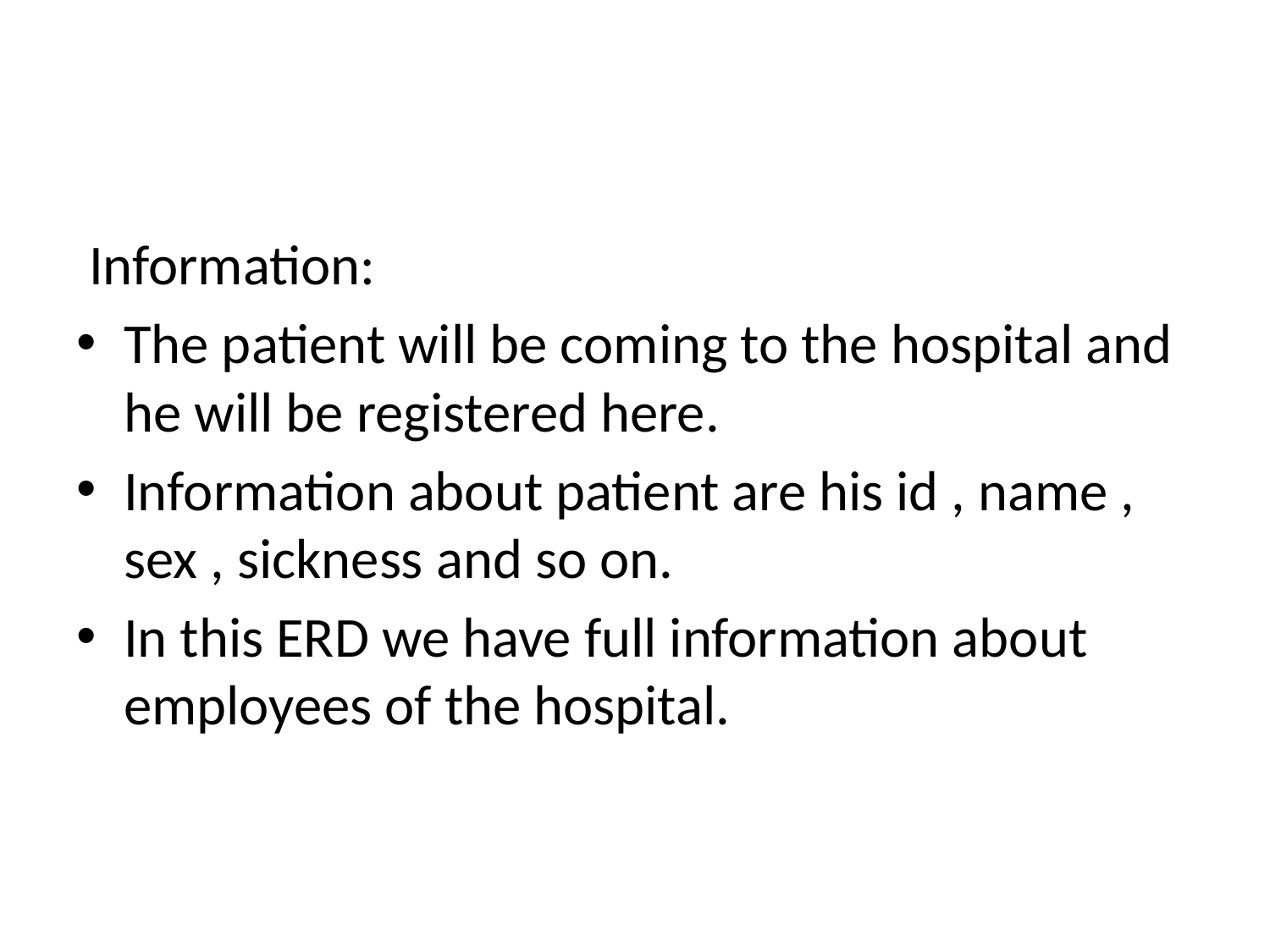

#
 Information:
The patient will be coming to the hospital and he will be registered here.
Information about patient are his id , name , sex , sickness and so on.
In this ERD we have full information about employees of the hospital.